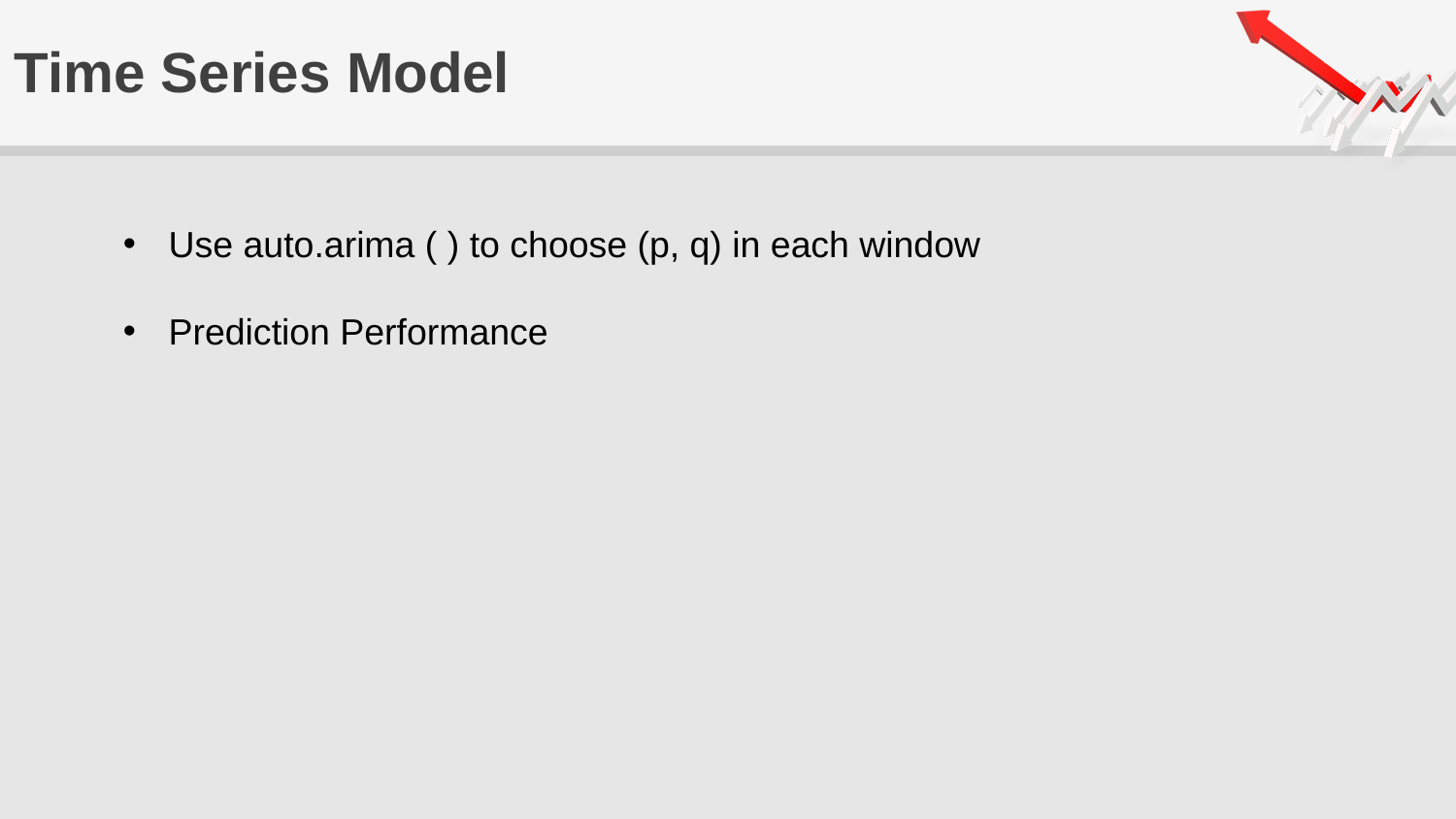

# Time Series Model
Use auto.arima ( ) to choose (p, q) in each window

Prediction Performance